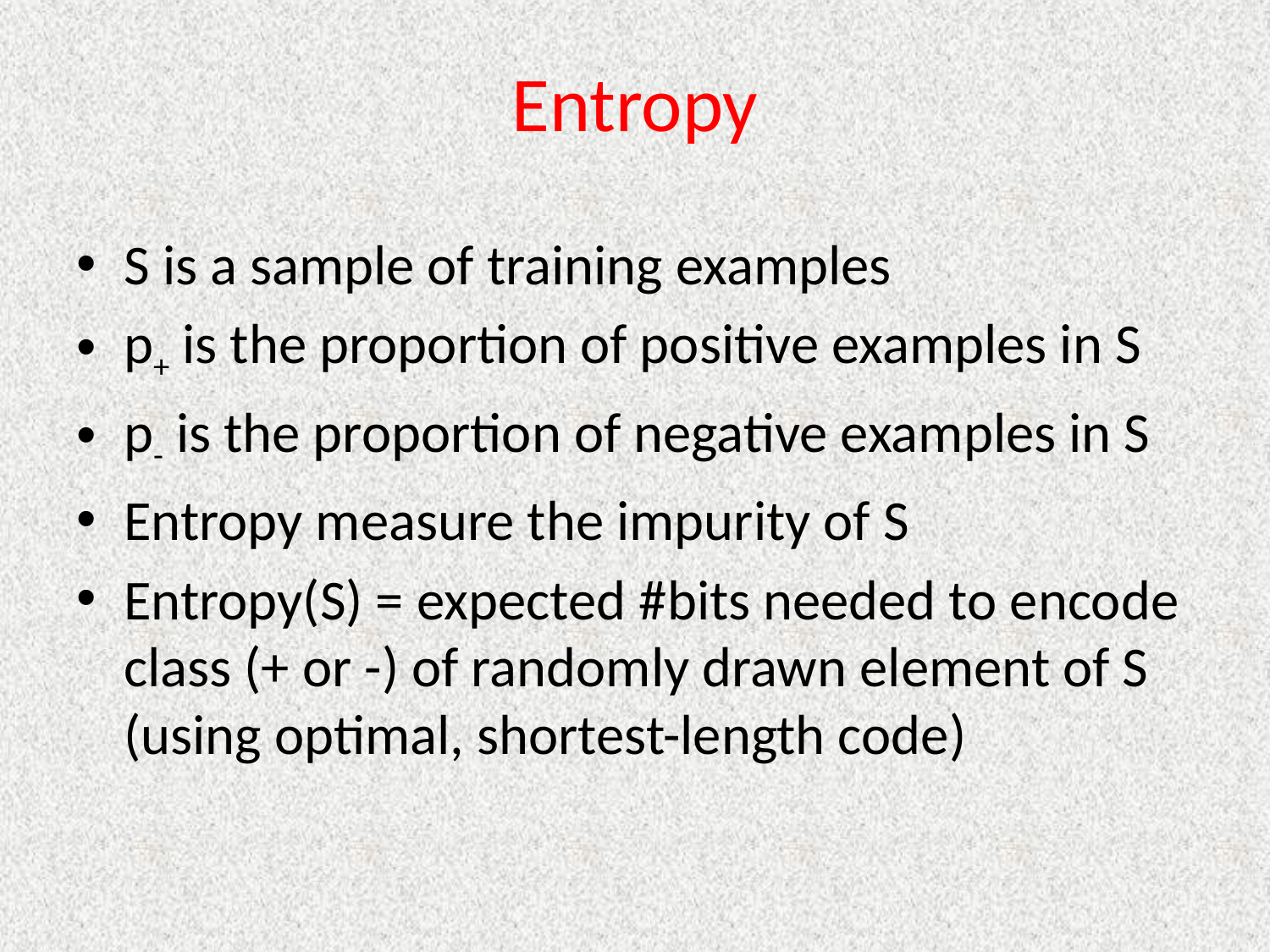

# Entropy
S is a sample of training examples
p+ is the proportion of positive examples in S
p- is the proportion of negative examples in S
Entropy measure the impurity of S
Entropy(S) = expected #bits needed to encode class (+ or -) of randomly drawn element of S (using optimal, shortest-length code)